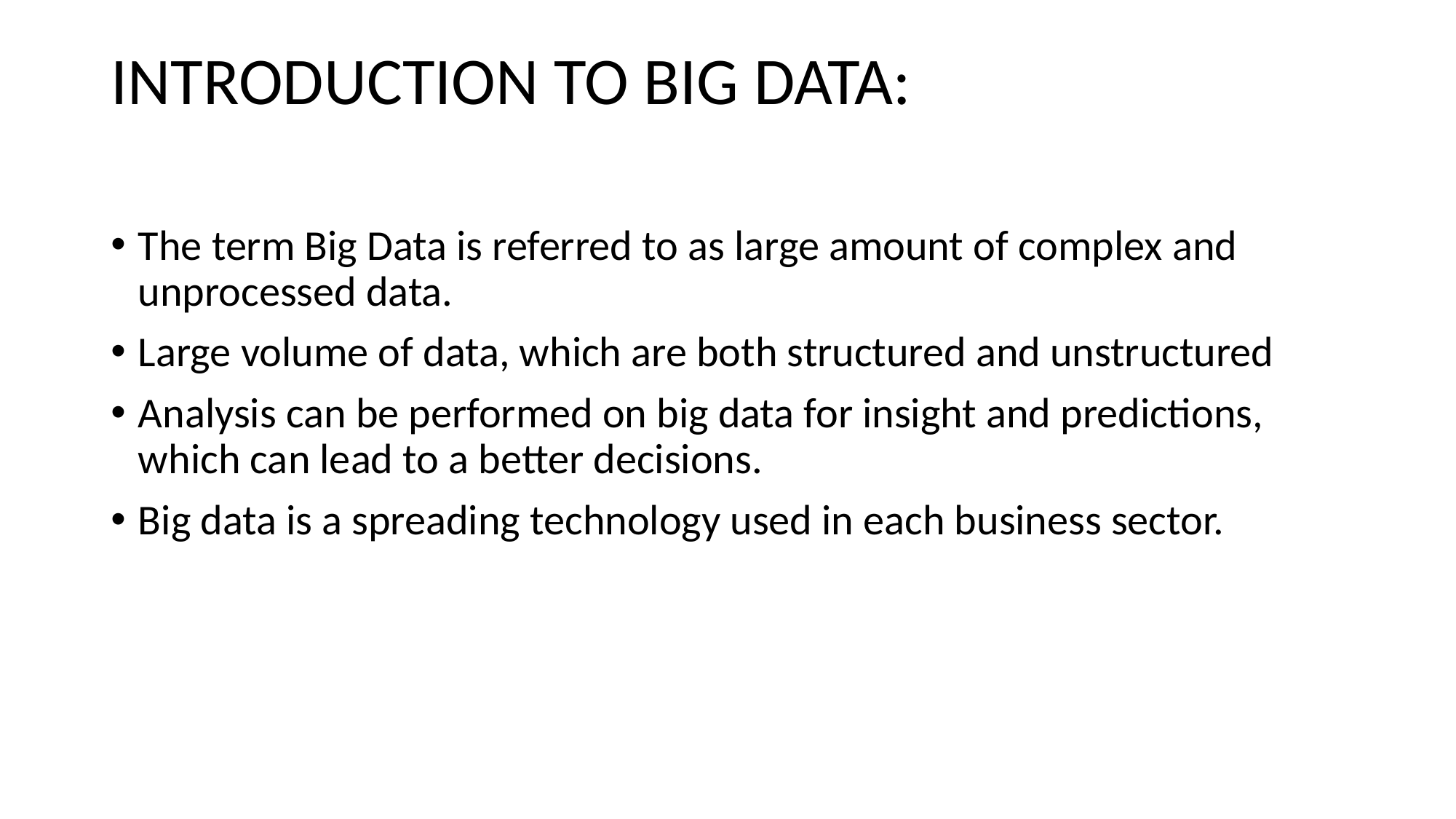

# INTRODUCTION TO BIG DATA:
The term Big Data is referred to as large amount of complex and unprocessed data.
Large volume of data, which are both structured and unstructured
Analysis can be performed on big data for insight and predictions, which can lead to a better decisions.
Big data is a spreading technology used in each business sector.